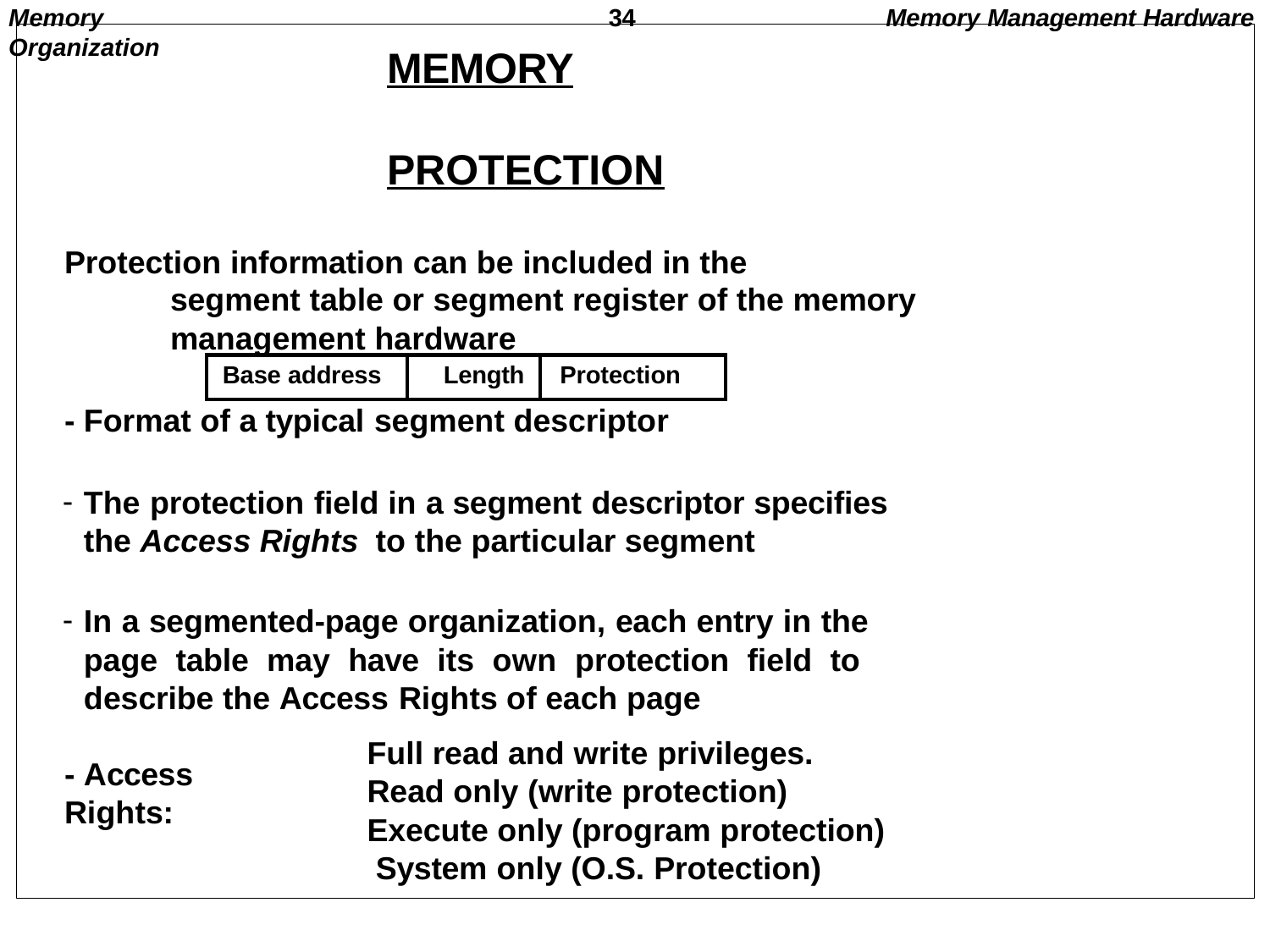

Memory Organization
34
Memory Management Hardware

MEMORY	PROTECTION

Protection information can be included in the
segment table or segment register of the memory
management hardware

- Format of a typical segment descriptor
| Base address | Length | Protection |
| --- | --- | --- |
The protection field in a segment descriptor specifies
the Access Rights to the particular segment

In a segmented-page organization, each entry in the  page table may have its own protection field to  describe the Access Rights of each page
Full read and write privileges.  Read only (write protection)  Execute only (program protection)  System only (O.S. Protection)
- Access Rights: